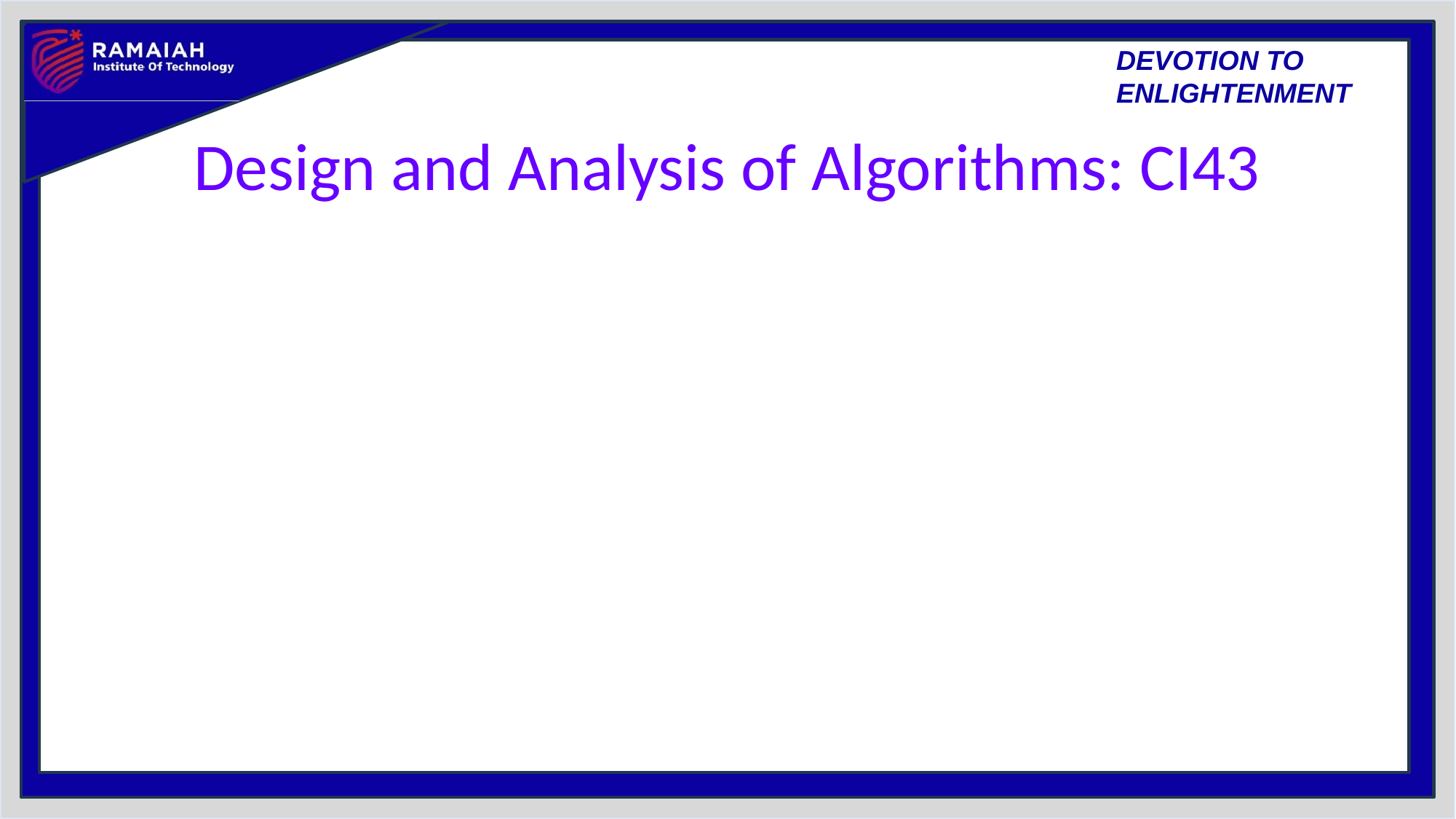

# Design and Analysis of Algorithms: CI43